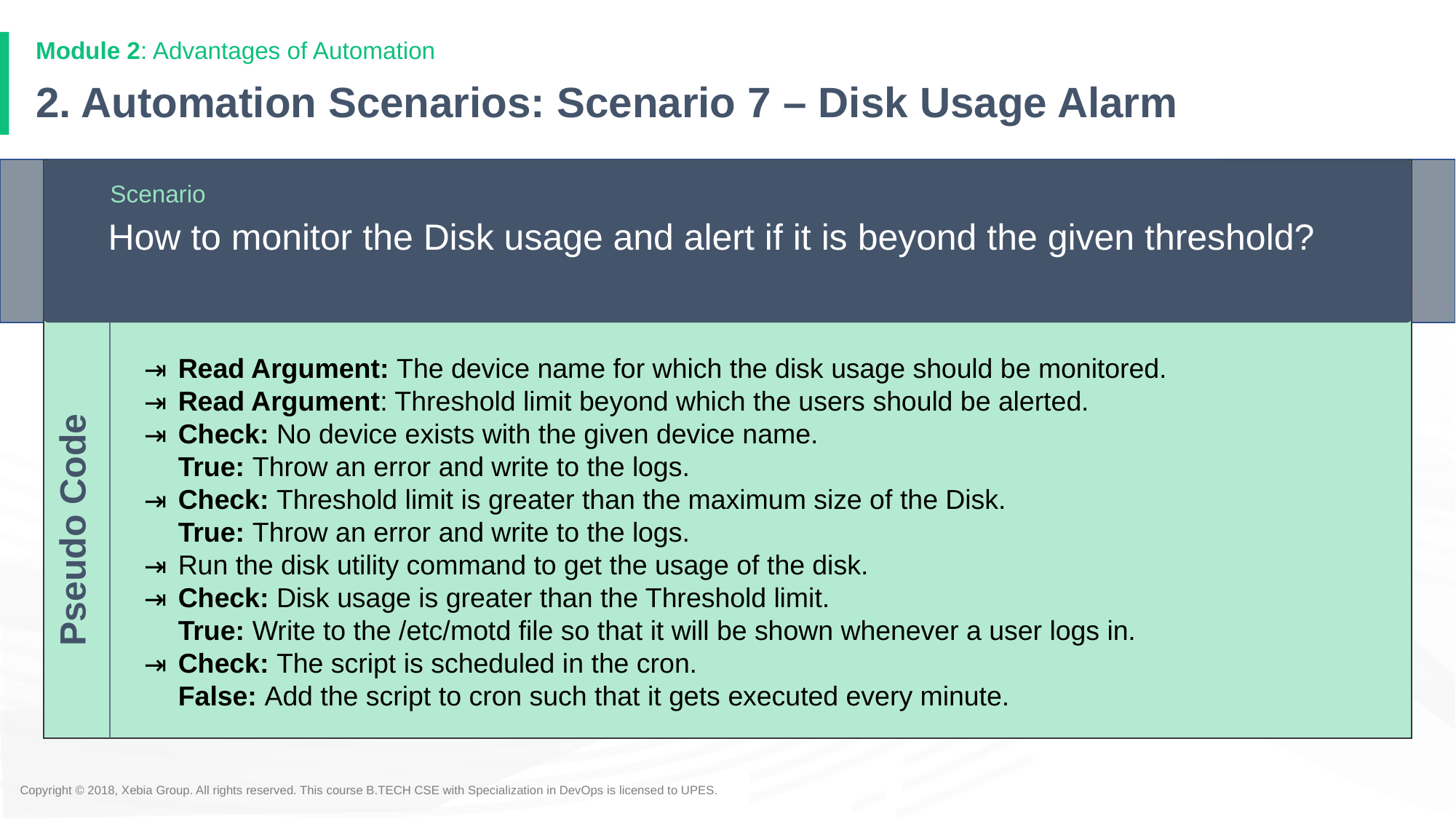

Module 2: Advantages of Automation
# 2. Automation Scenarios: Scenario 7 – Disk Usage Alarm

Scenario
How to monitor the Disk usage and alert if it is beyond the given threshold?
Read Argument: The device name for which the disk usage should be monitored.
Read Argument: Threshold limit beyond which the users should be alerted.
Check: No device exists with the given device name.
True: Throw an error and write to the logs.
Check: Threshold limit is greater than the maximum size of the Disk.
True: Throw an error and write to the logs.
Run the disk utility command to get the usage of the disk.
Check: Disk usage is greater than the Threshold limit.
True: Write to the /etc/motd file so that it will be shown whenever a user logs in.
Check: The script is scheduled in the cron.
False: Add the script to cron such that it gets executed every minute.
Pseudo Code